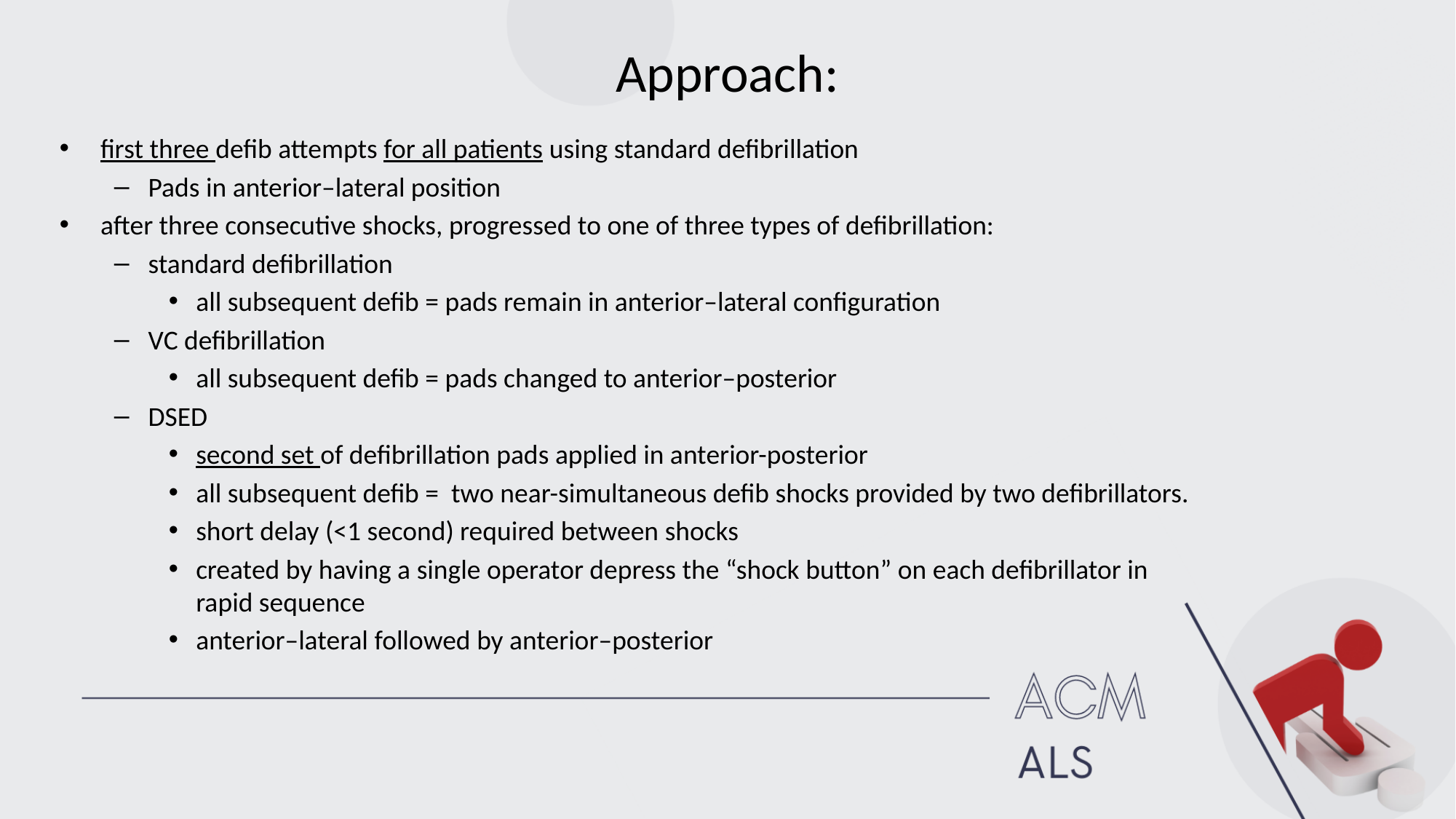

# Approach:
first three defib attempts for all patients using standard defibrillation
Pads in anterior–lateral position
after three consecutive shocks, progressed to one of three types of defibrillation:
standard defibrillation
all subsequent defib = pads remain in anterior–lateral configuration
VC defibrillation
all subsequent defib = pads changed to anterior–posterior
DSED
second set of defibrillation pads applied in anterior-posterior
all subsequent defib =  two near-simultaneous defib shocks provided by two defibrillators.
short delay (<1 second) required between shocks
created by having a single operator depress the “shock button” on each defibrillator in rapid sequence
anterior–lateral followed by anterior–posterior